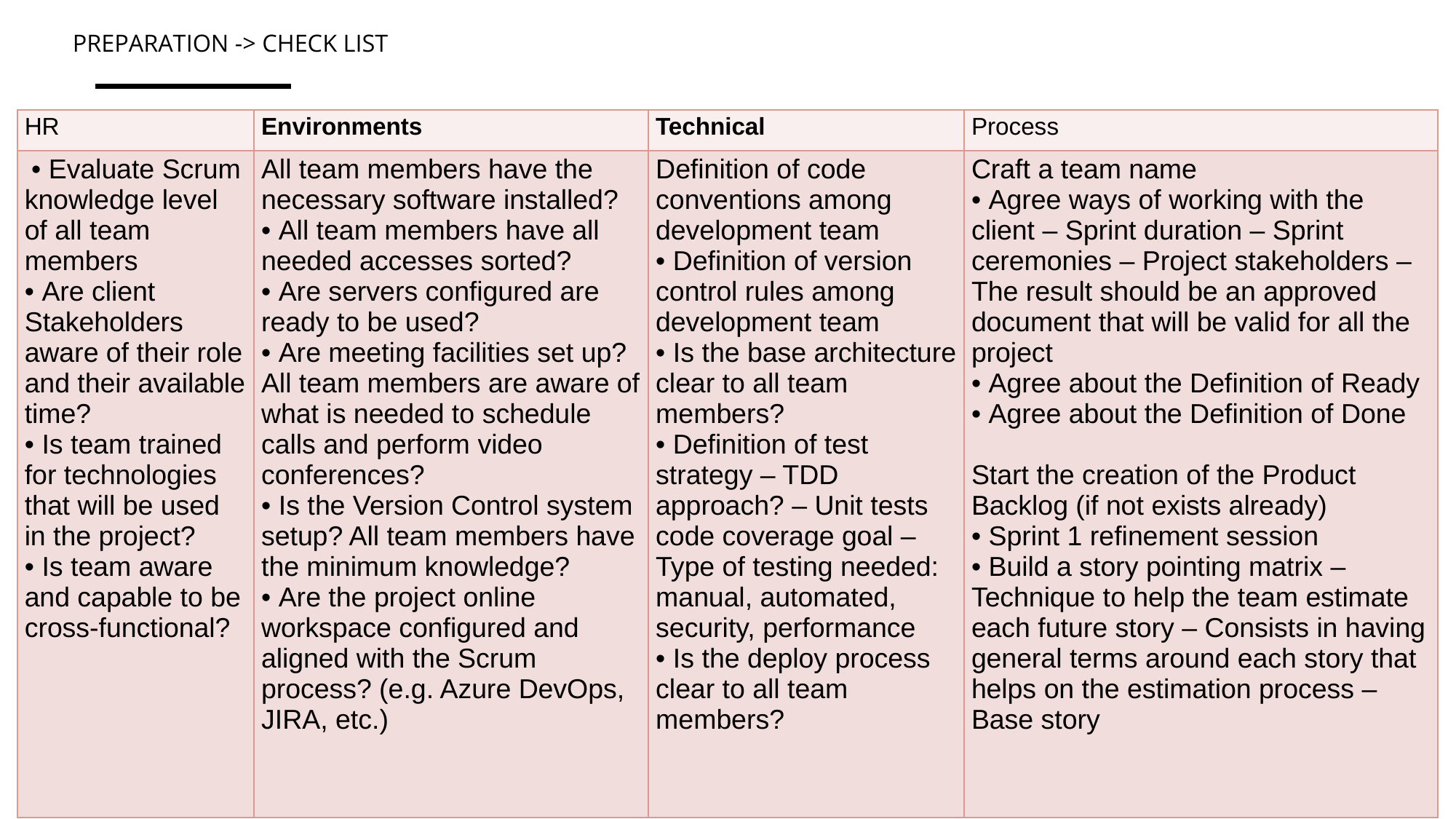

PREPARATION -> CHECK LIST
| HR | Environments | Technical | Process |
| --- | --- | --- | --- |
| • Evaluate Scrum knowledge level of all team members • Are client Stakeholders aware of their role and their available time? • Is team trained for technologies that will be used in the project? • Is team aware and capable to be cross-functional? | All team members have the necessary software installed? • All team members have all needed accesses sorted? • Are servers configured are ready to be used? • Are meeting facilities set up? All team members are aware of what is needed to schedule calls and perform video conferences? • Is the Version Control system setup? All team members have the minimum knowledge? • Are the project online workspace configured and aligned with the Scrum process? (e.g. Azure DevOps, JIRA, etc.) | Definition of code conventions among development team • Definition of version control rules among development team • Is the base architecture clear to all team members? • Definition of test strategy ‒ TDD approach? ‒ Unit tests code coverage goal ‒ Type of testing needed: manual, automated, security, performance • Is the deploy process clear to all team members? | Craft a team name • Agree ways of working with the client ‒ Sprint duration ‒ Sprint ceremonies ‒ Project stakeholders ‒ The result should be an approved document that will be valid for all the project • Agree about the Definition of Ready • Agree about the Definition of Done Start the creation of the Product Backlog (if not exists already) • Sprint 1 refinement session • Build a story pointing matrix ‒ Technique to help the team estimate each future story ‒ Consists in having general terms around each story that helps on the estimation process ‒ Base story |
2/11/20XX
15